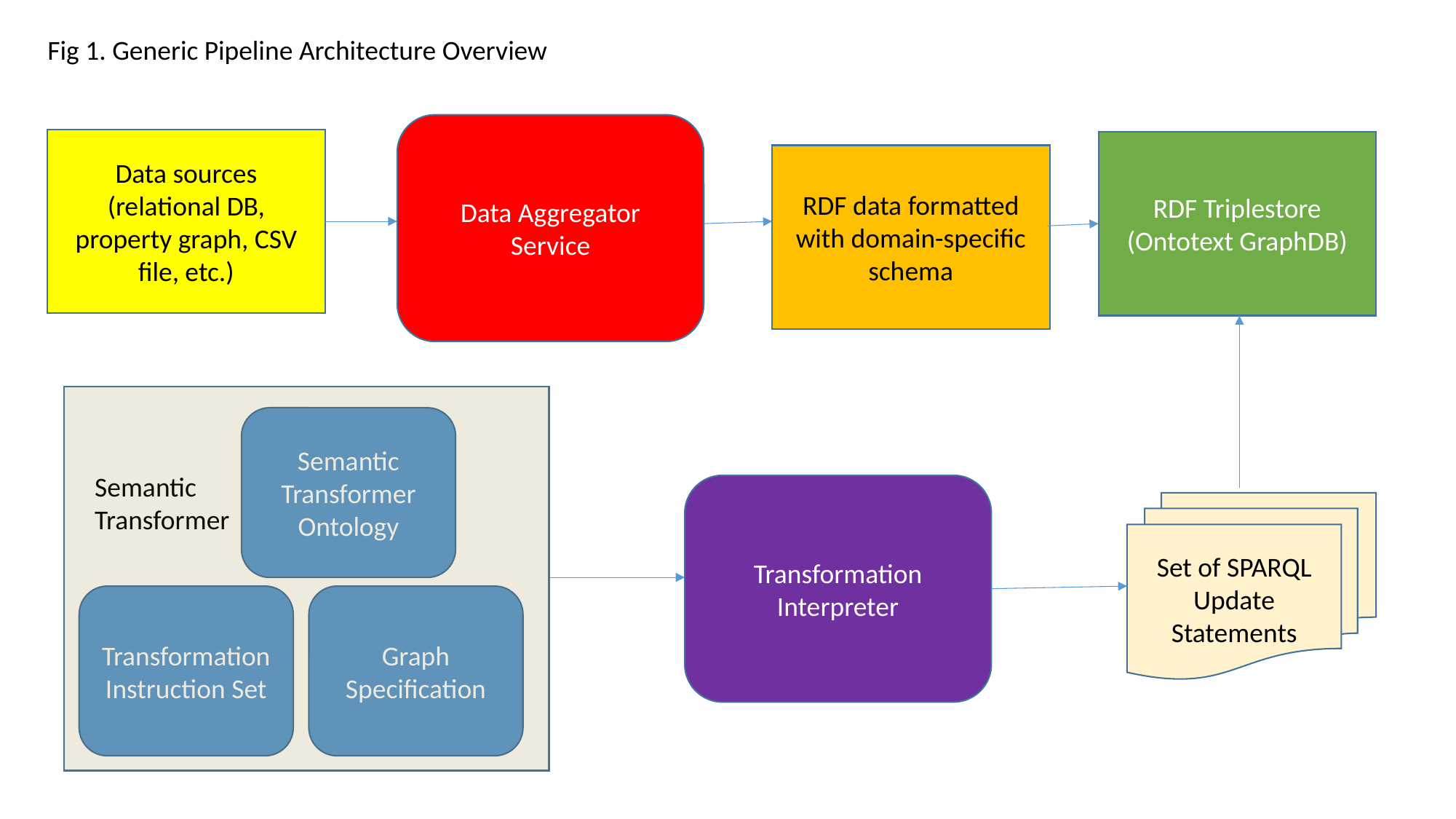

Fig 1. Generic Pipeline Architecture Overview
Data Aggregator Service
Data sources (relational DB, property graph, CSV file, etc.)
RDF Triplestore (Ontotext GraphDB)
RDF data formatted with domain-specific schema

Semantic Transformer Ontology
Semantic
Transformer
Transformation Interpreter
Set of SPARQL Update Statements
Transformation Instruction Set
Graph Specification